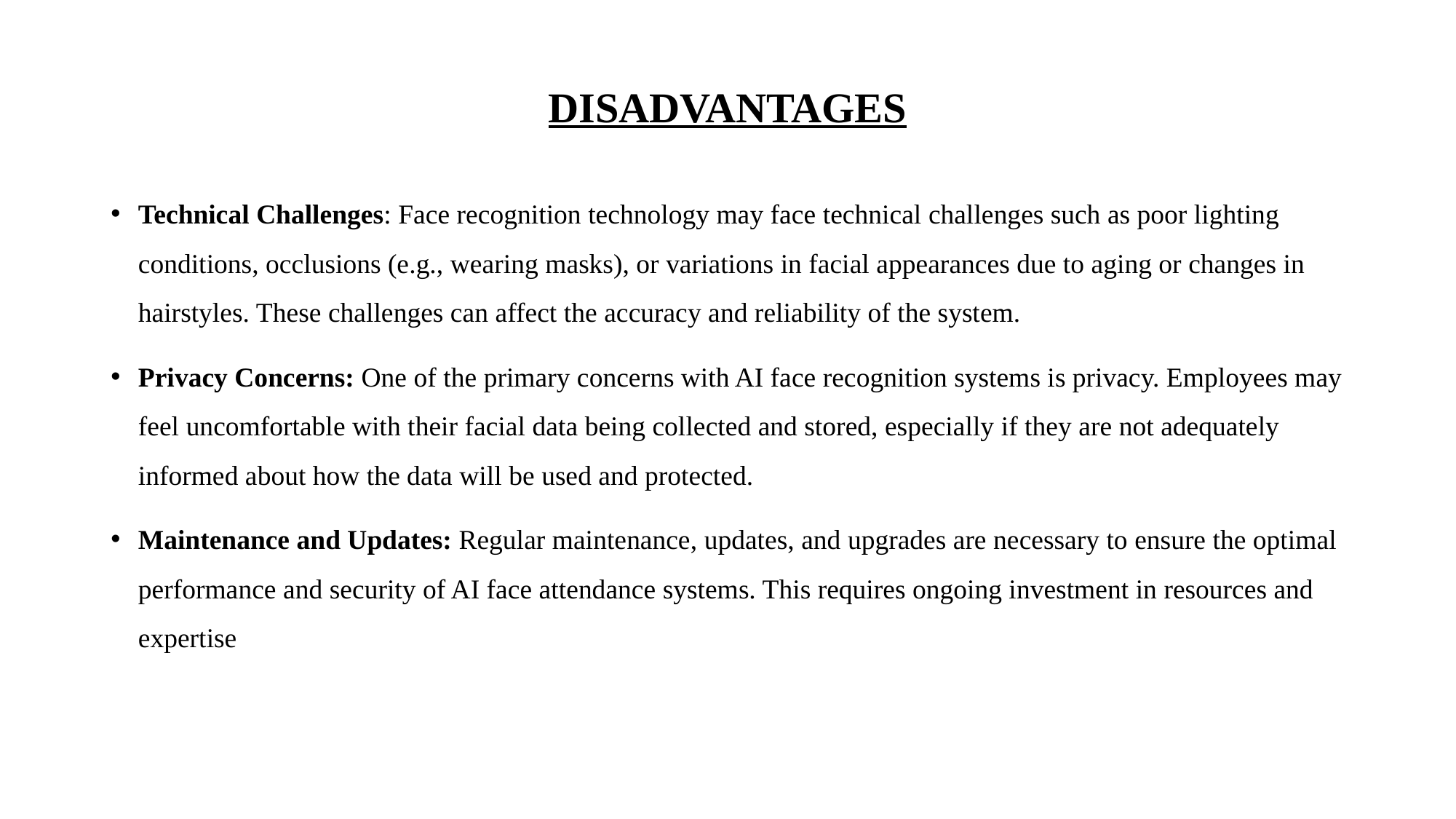

# DISADVANTAGES
Technical Challenges: Face recognition technology may face technical challenges such as poor lighting conditions, occlusions (e.g., wearing masks), or variations in facial appearances due to aging or changes in hairstyles. These challenges can affect the accuracy and reliability of the system.
Privacy Concerns: One of the primary concerns with AI face recognition systems is privacy. Employees may feel uncomfortable with their facial data being collected and stored, especially if they are not adequately informed about how the data will be used and protected.
Maintenance and Updates: Regular maintenance, updates, and upgrades are necessary to ensure the optimal performance and security of AI face attendance systems. This requires ongoing investment in resources and expertise